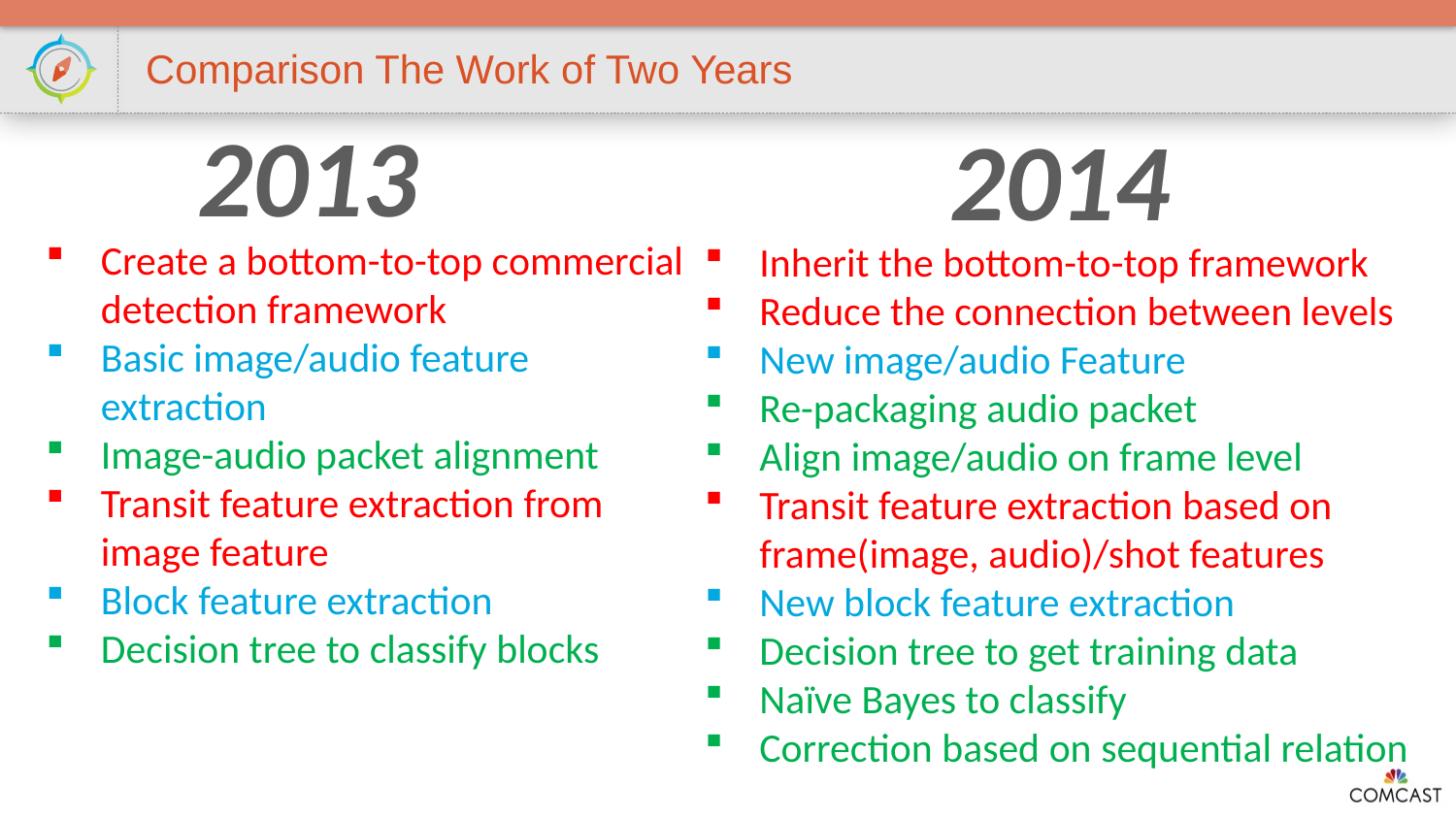

# Comparison The Work of Two Years
2013
2014
Create a bottom-to-top commercial detection framework
Basic image/audio feature extraction
Image-audio packet alignment
Transit feature extraction from image feature
Block feature extraction
Decision tree to classify blocks
Inherit the bottom-to-top framework
Reduce the connection between levels
New image/audio Feature
Re-packaging audio packet
Align image/audio on frame level
Transit feature extraction based on frame(image, audio)/shot features
New block feature extraction
Decision tree to get training data
Naïve Bayes to classify
Correction based on sequential relation